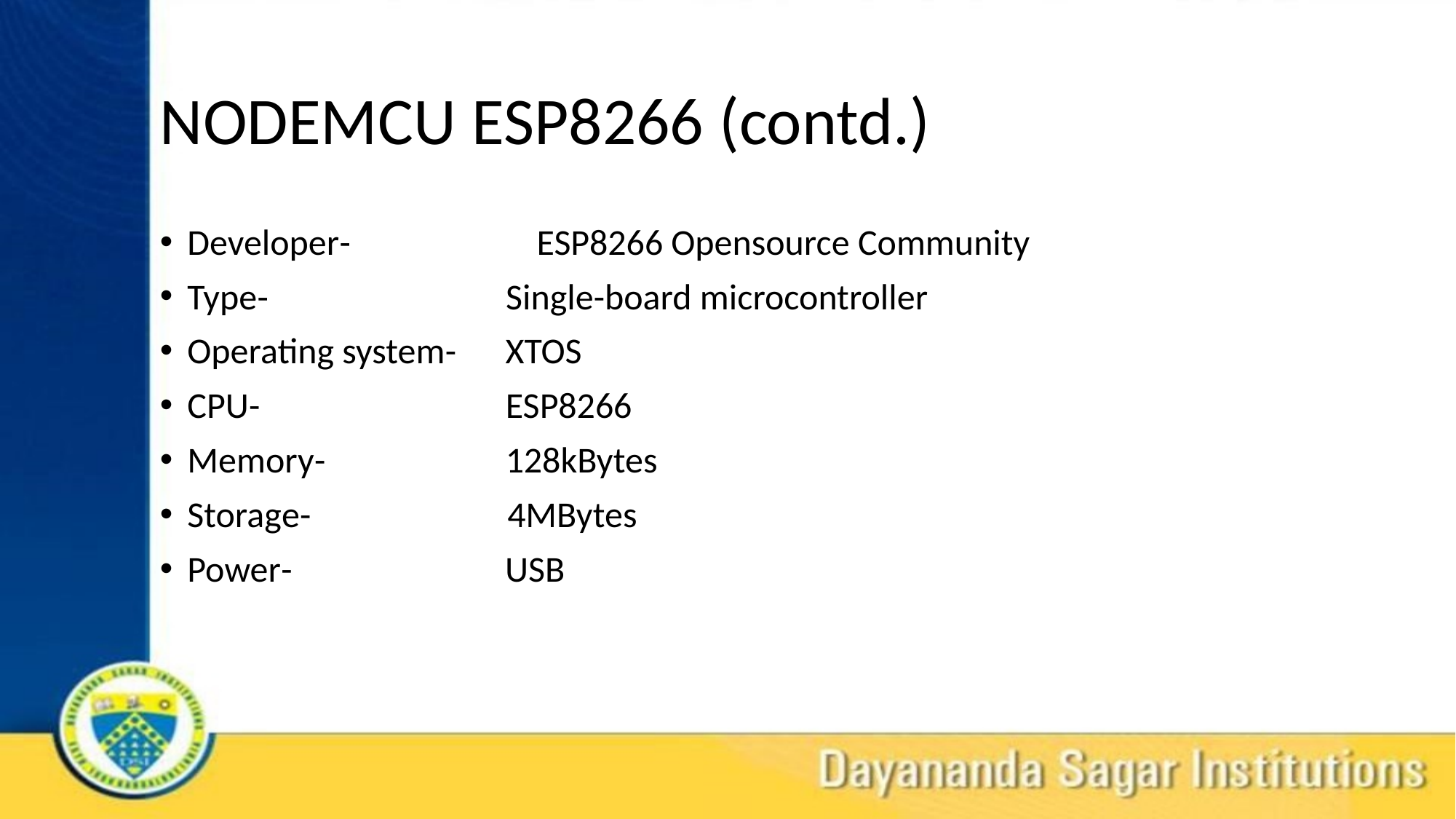

# NODEMCU ESP8266 (contd.)
Developer-	                ESP8266 Opensource Community
Type-                             Single-board microcontroller
Operating system-      XTOS
CPU-                              ESP8266
Memory-                      128kBytes
Storage-                        4MBytes
Power-                          USB